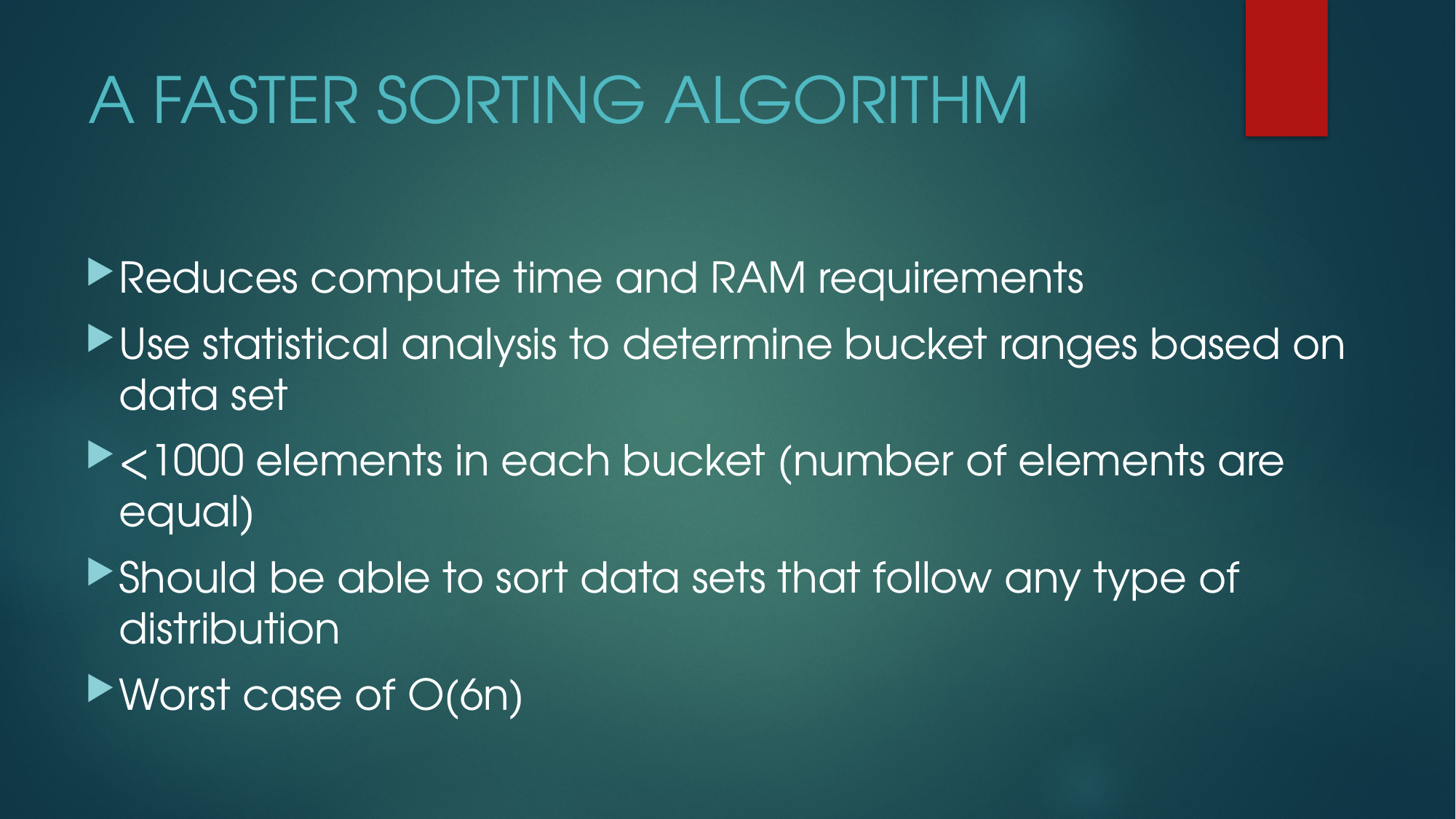

# A FASTER SORTING ALGORITHM
Reduces compute time and RAM requirements
Use statistical analysis to determine bucket ranges based on data set
<1000 elements in each bucket (number of elements are equal)
Should be able to sort data sets that follow any type of distribution
Worst case of O(6n)